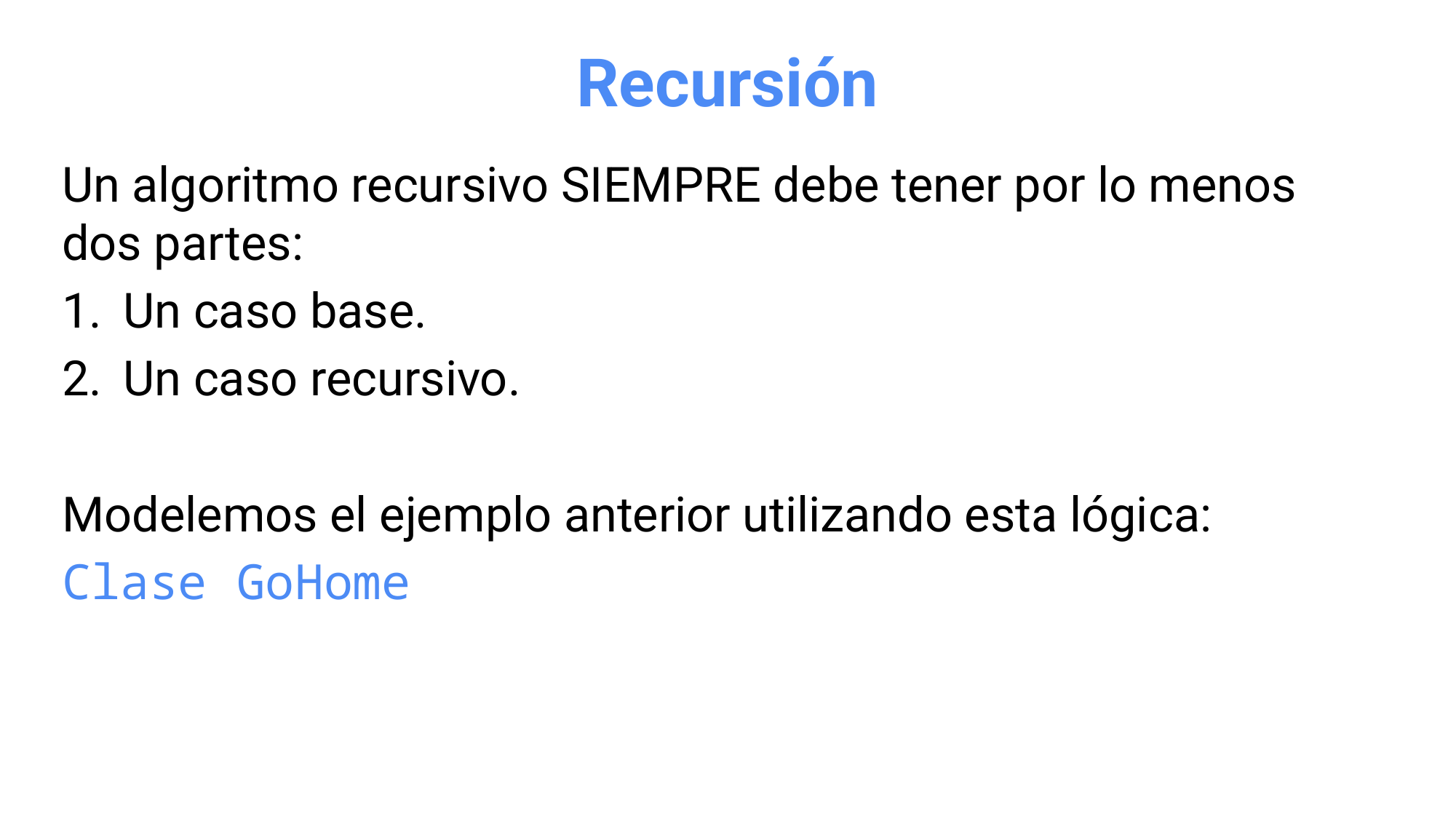

# Recursión
Un algoritmo recursivo SIEMPRE debe tener por lo menos dos partes:
Un caso base.
Un caso recursivo.

Modelemos el ejemplo anterior utilizando esta lógica:
Clase GoHome